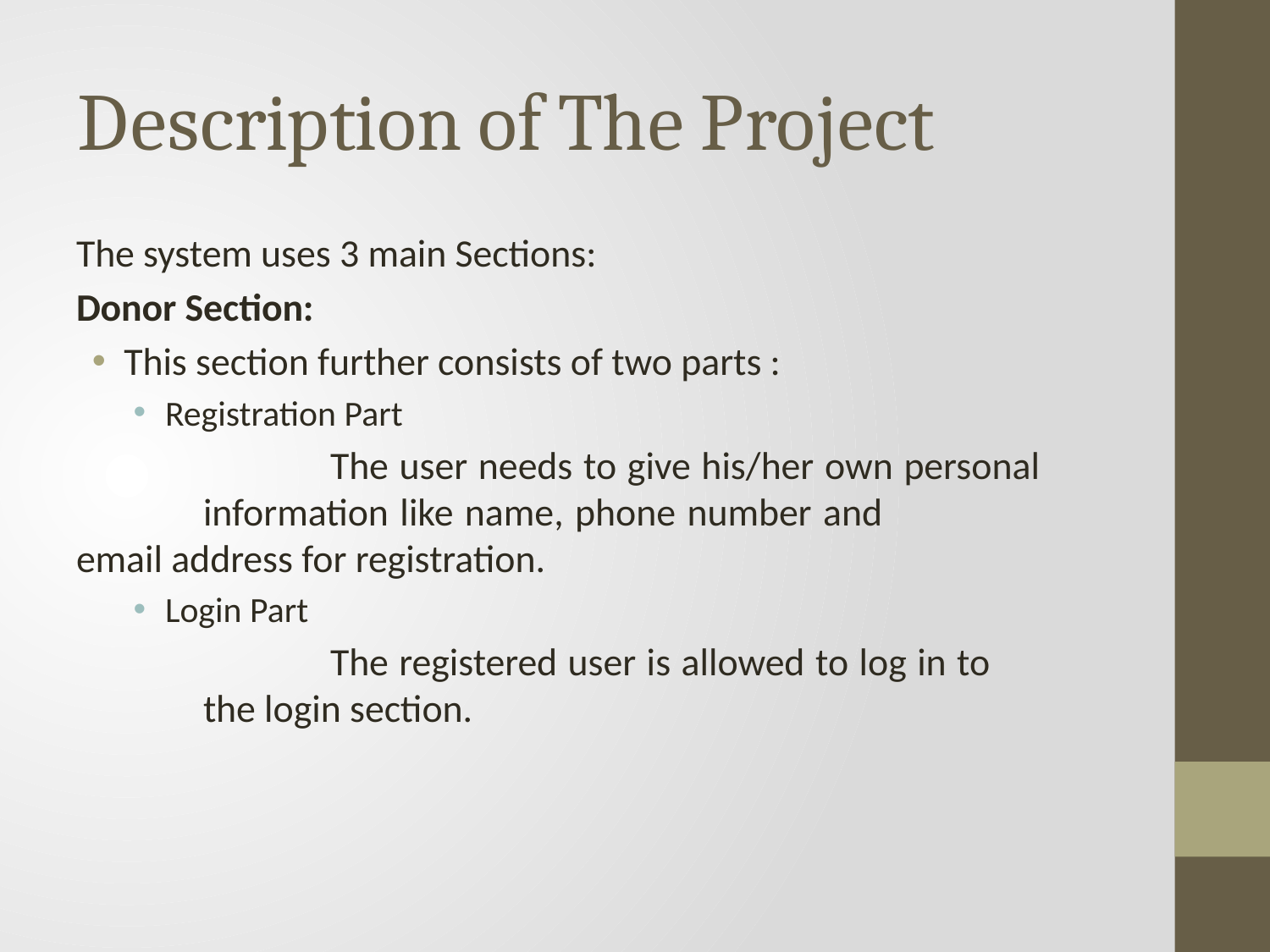

# Description of The Project
The system uses 3 main Sections:
Donor Section:
This section further consists of two parts :
Registration Part
		The user needs to give his/her own personal 		information like name, phone number and 		email address for registration.
Login Part
		The registered user is allowed to log in to 		the login section.